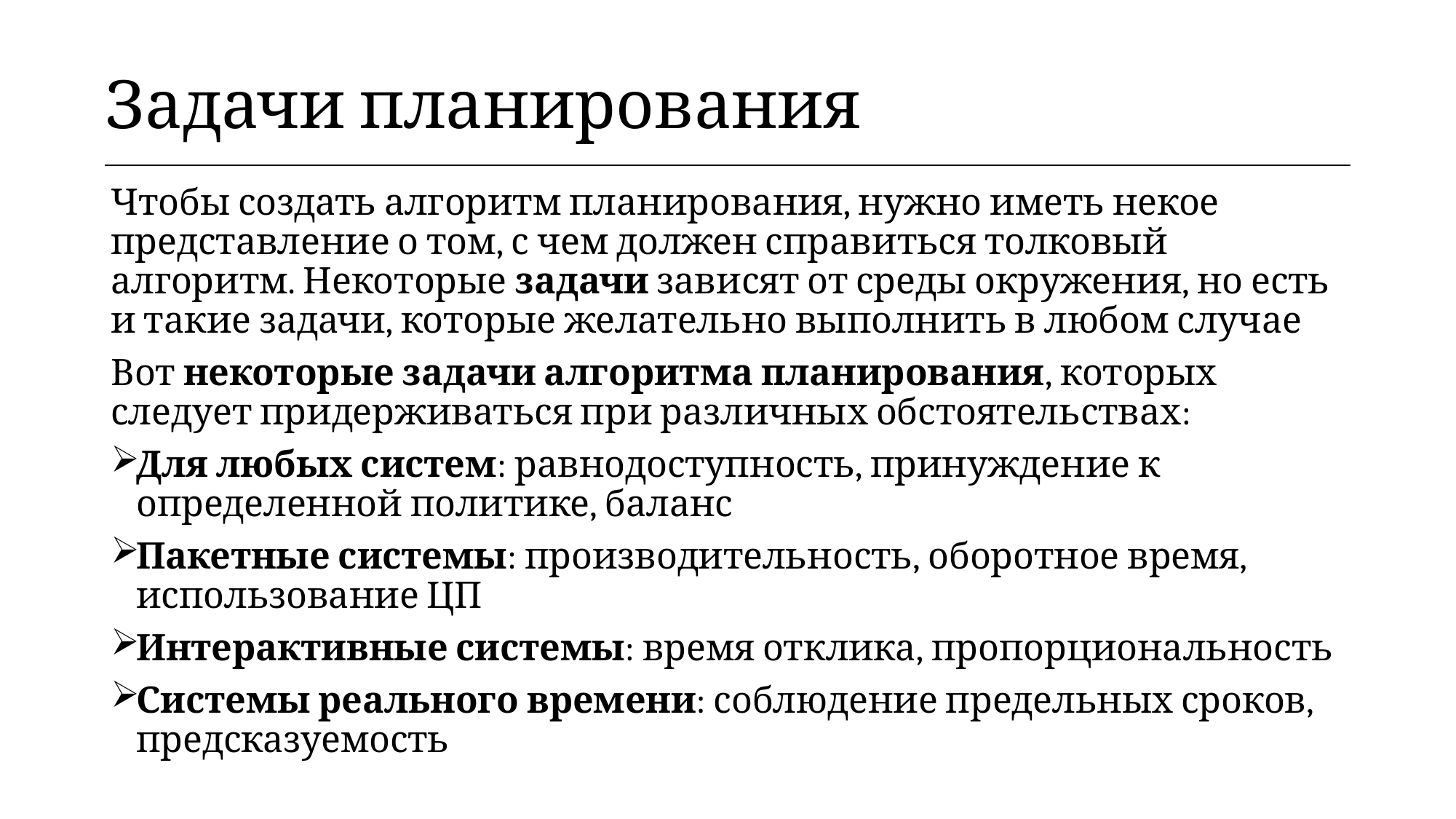

| Задачи планирования |
| --- |
Чтобы создать алгоритм планирования, нужно иметь некое представление о том, с чем должен справиться толковый алгоритм. Некоторые задачи зависят от среды окружения, но есть и такие задачи, которые желательно выполнить в любом случае
Вот некоторые задачи алгоритма планирования, которых следует придерживаться при различных обстоятельствах:
Для любых систем: равнодоступность, принуждение к определенной политике, баланс
Пакетные системы: производительность, оборотное время, использование ЦП
Интерактивные системы: время отклика, пропорциональность
Системы реального времени: соблюдение предельных сроков, предсказуемость